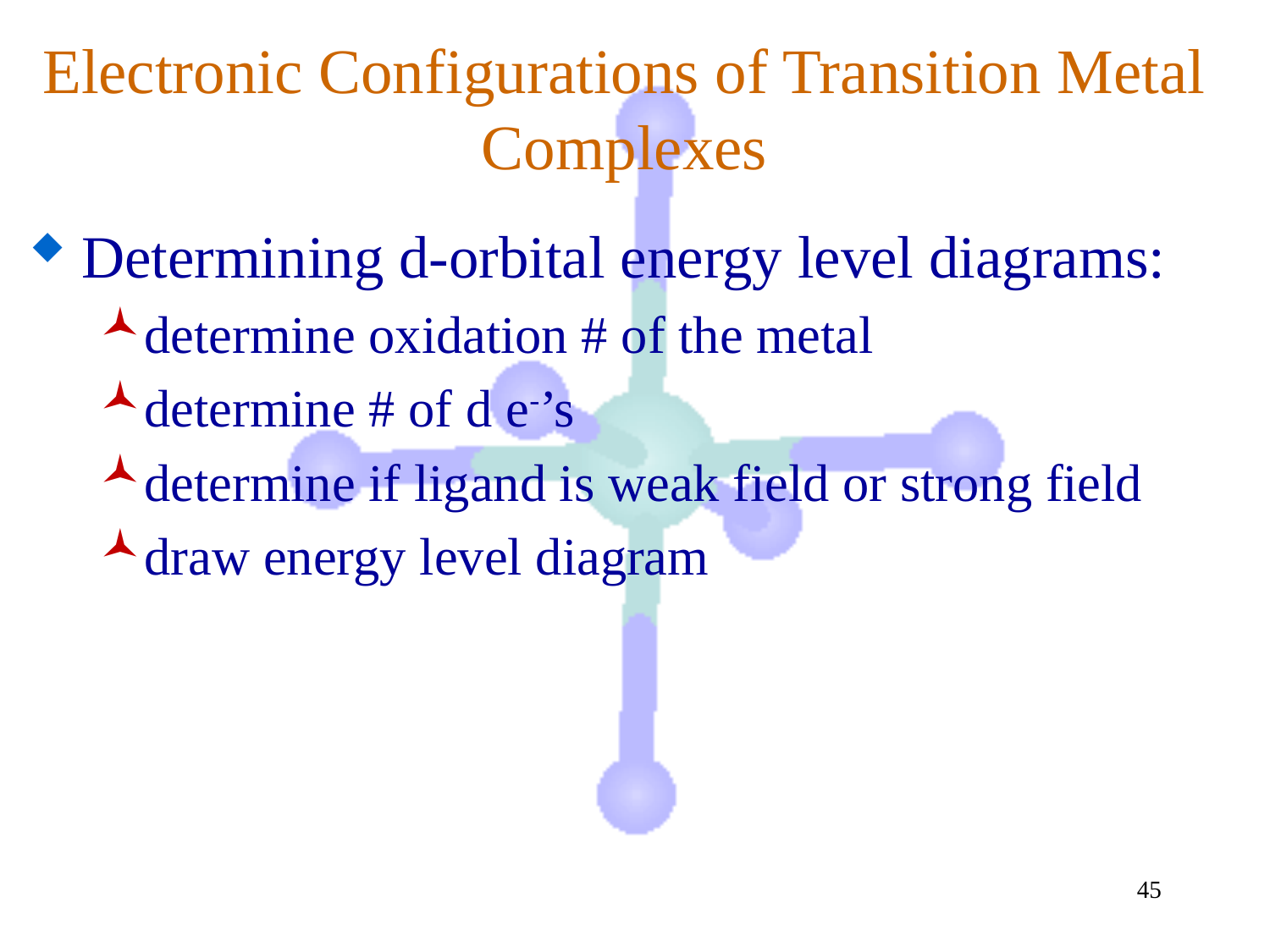

# Electronic Configurations of Transition Metal Complexes
Determining d-orbital energy level diagrams:
determine oxidation # of the metal
determine # of d e-’s
determine if ligand is weak field or strong field
draw energy level diagram
45